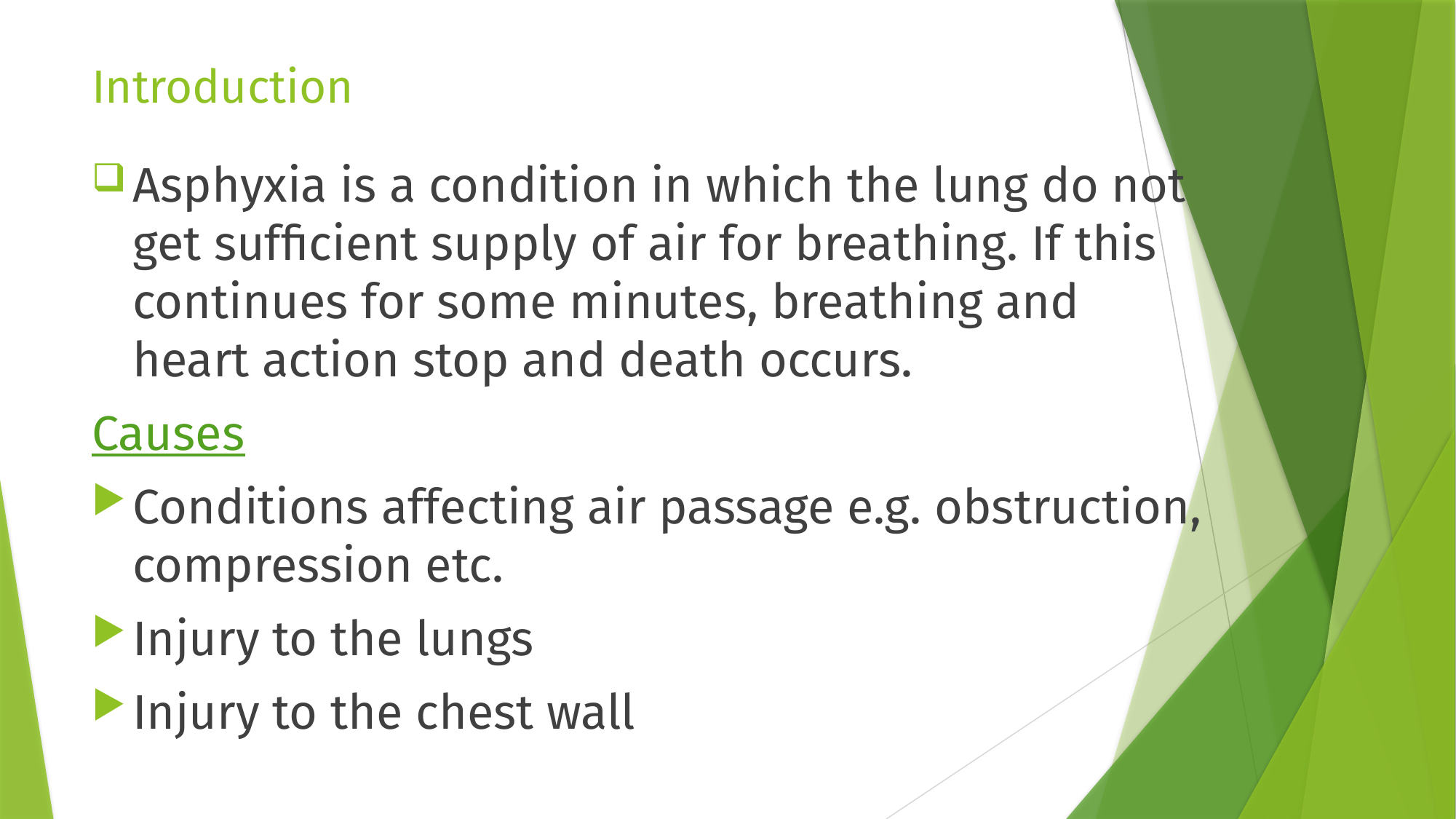

# Introduction
Asphyxia is a condition in which the lung do not get sufficient supply of air for breathing. If this continues for some minutes, breathing and heart action stop and death occurs.
Causes
Conditions affecting air passage e.g. obstruction, compression etc.
Injury to the lungs
Injury to the chest wall